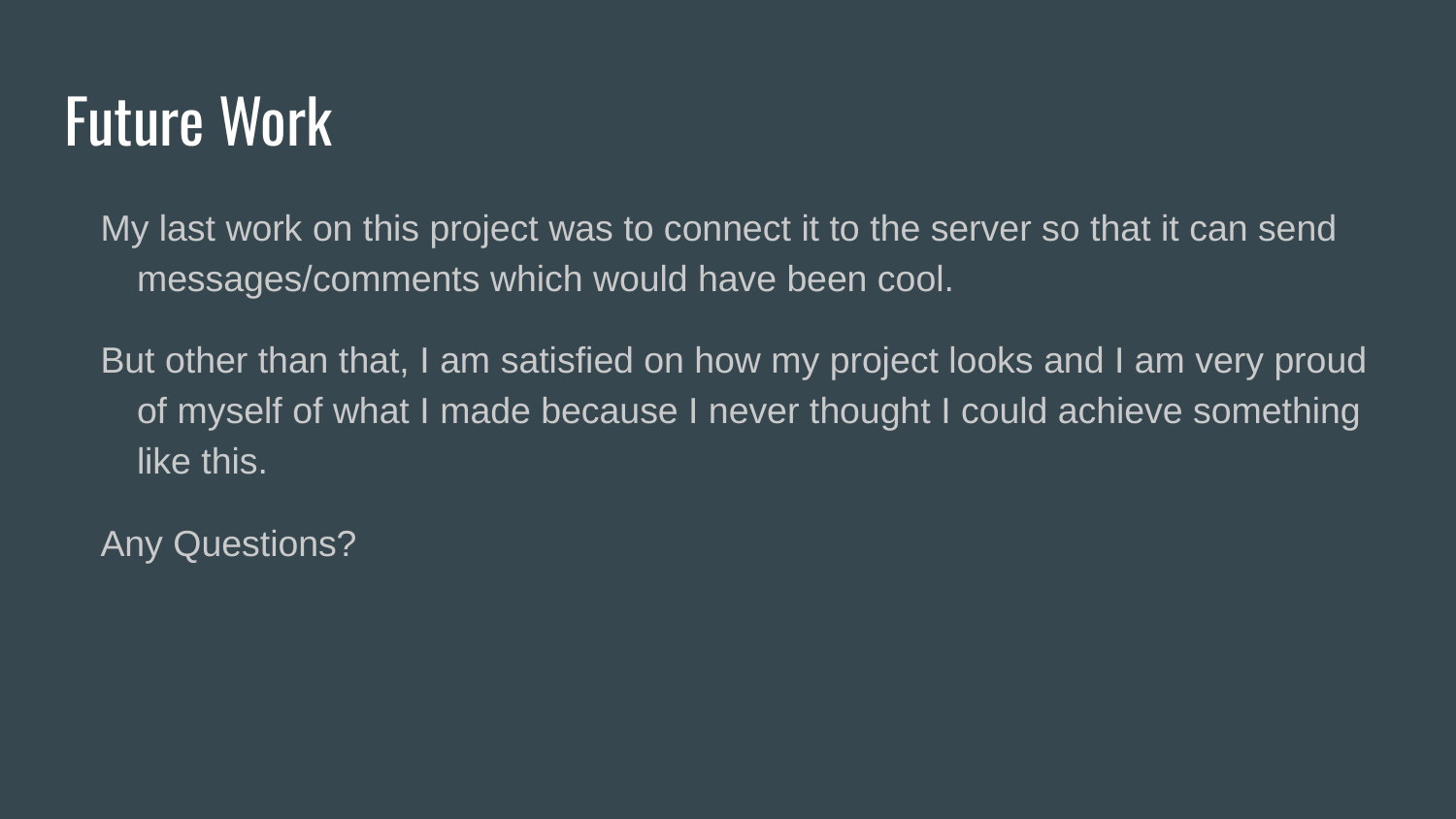

# Future Work
My last work on this project was to connect it to the server so that it can send messages/comments which would have been cool.
But other than that, I am satisfied on how my project looks and I am very proud of myself of what I made because I never thought I could achieve something like this.
Any Questions?